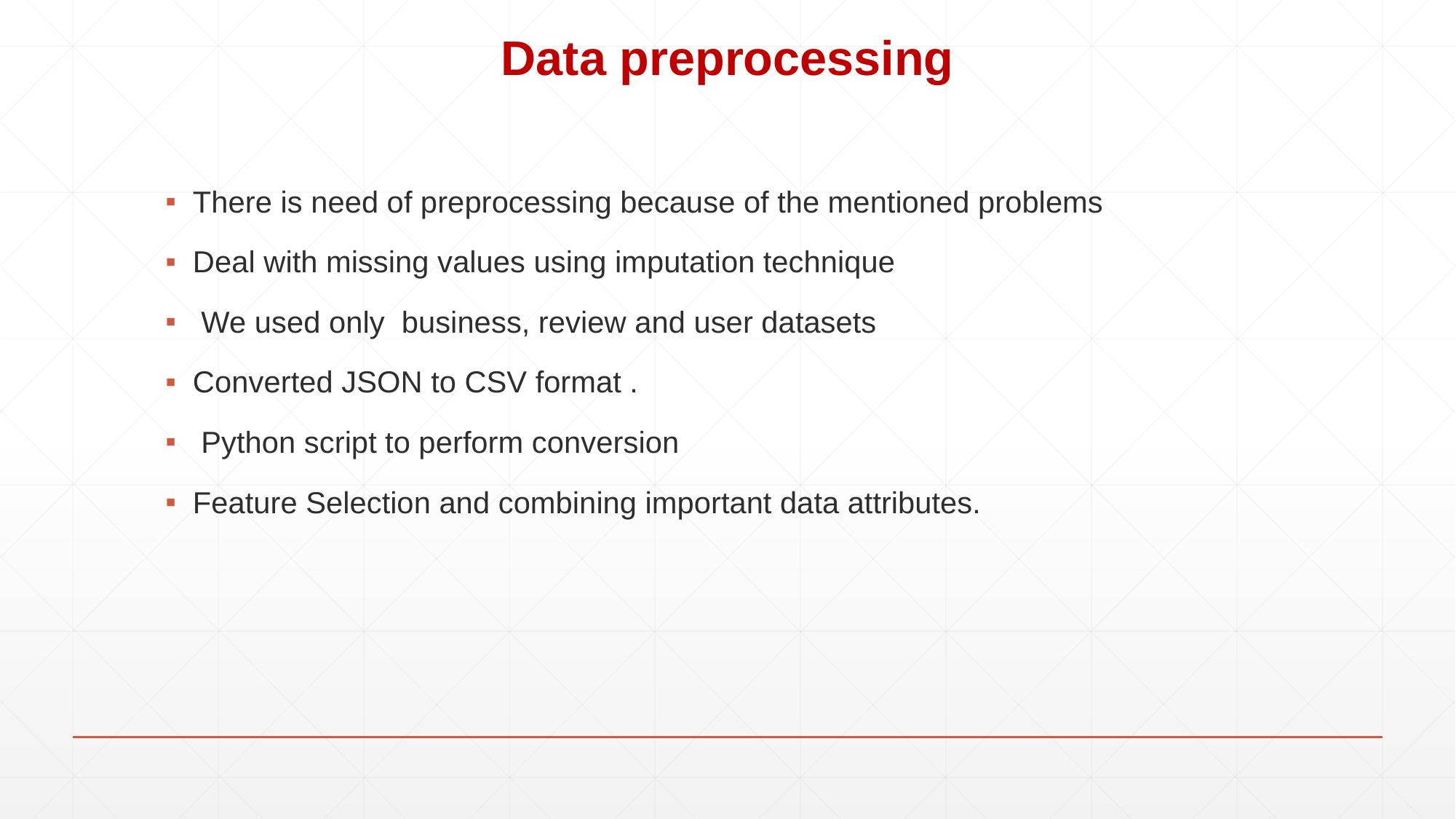

# Data preprocessing

There is need of preprocessing because of the mentioned problems
Deal with missing values using imputation technique
 We used only  business, review and user datasets
Converted JSON to CSV format .
 Python script to perform conversion
Feature Selection and combining important data attributes.